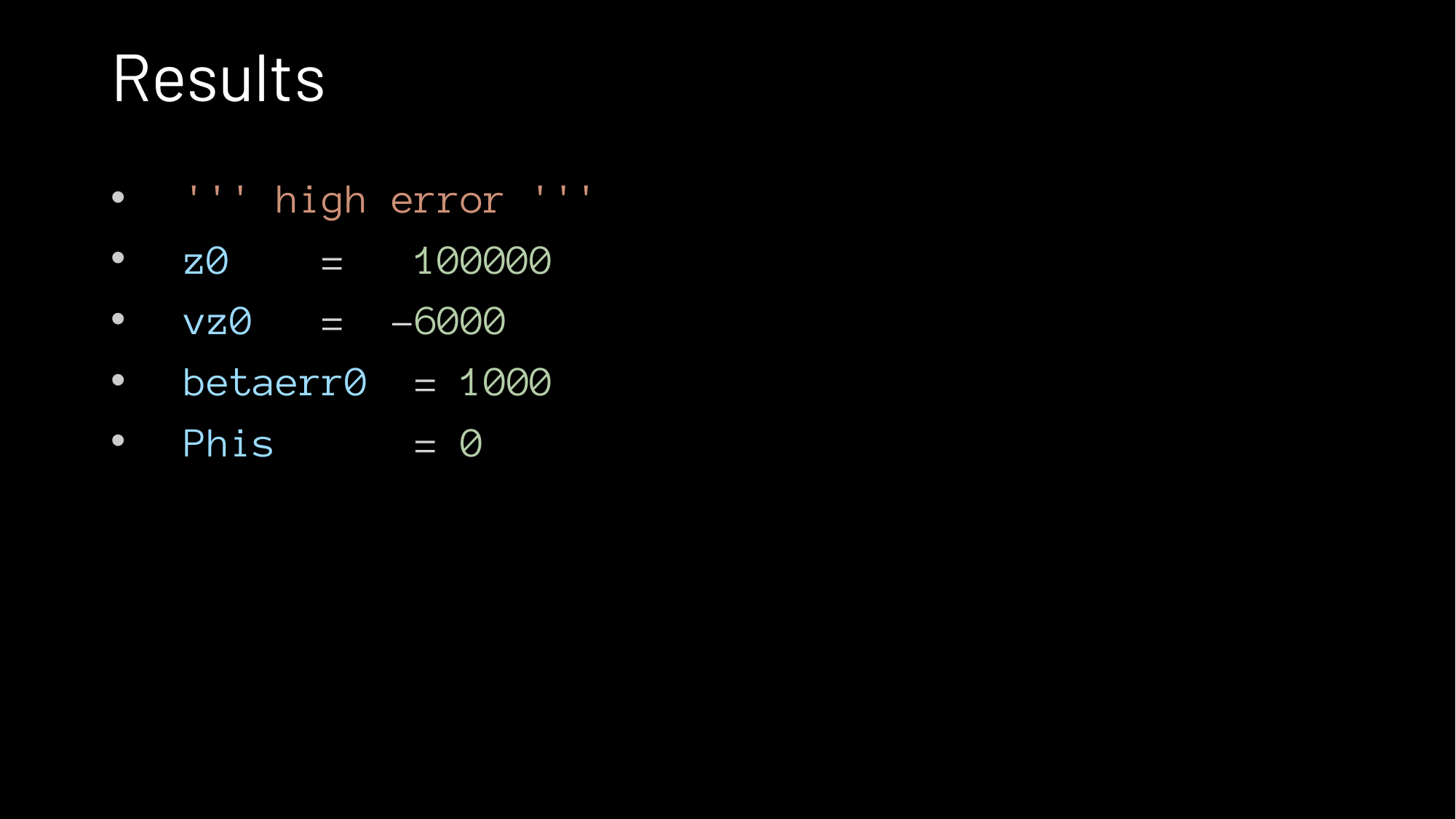

# Results
  ''' high error '''
  z0    =   100000
  vz0   =  -6000
  betaerr0  = 1000
  Phis      = 0